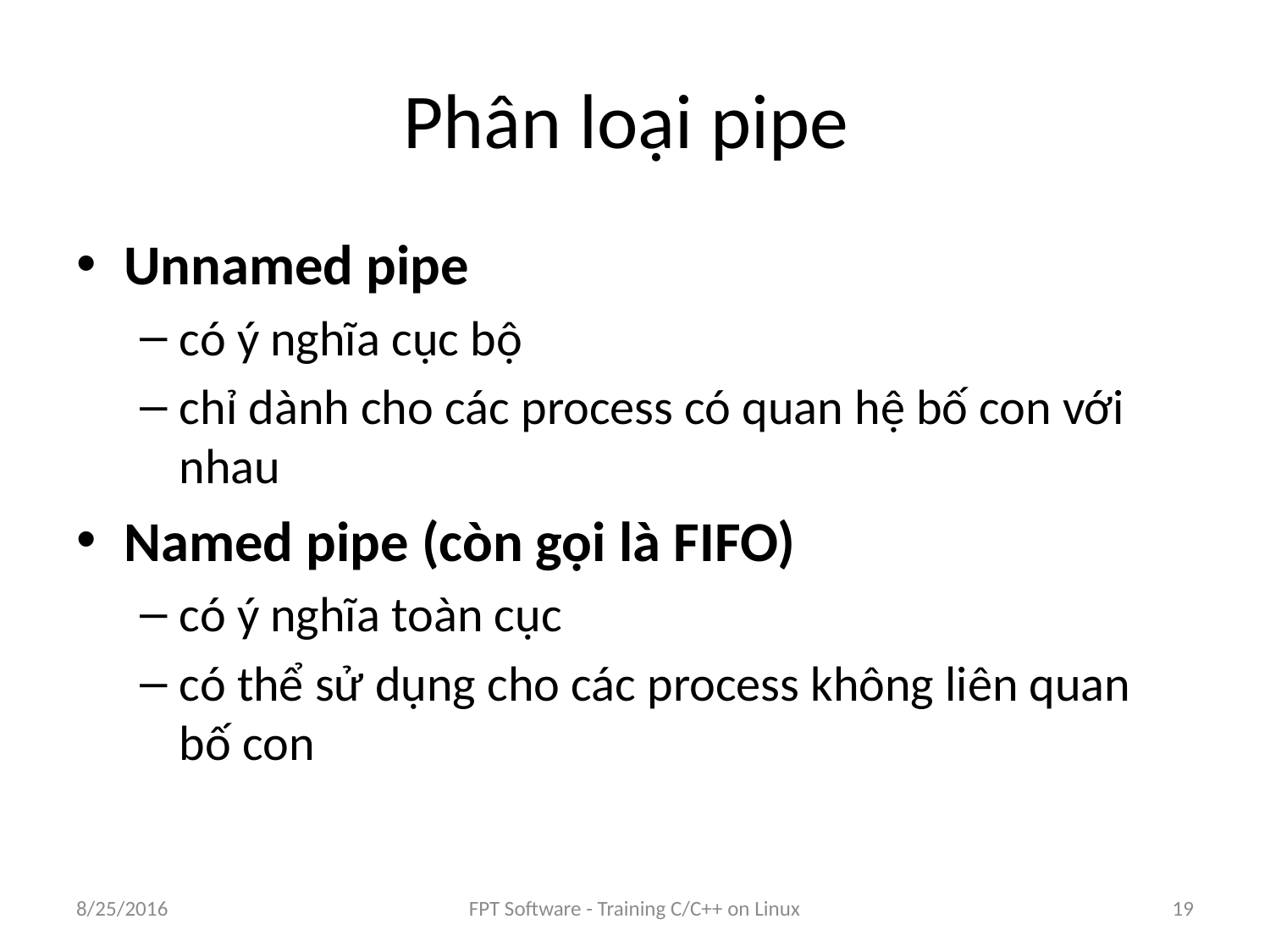

# Phân loại pipe
Unnamed pipe
có ý nghĩa cục bộ
chỉ dành cho các process có quan hệ bố con với nhau
Named pipe (còn gọi là FIFO)
có ý nghĩa toàn cục
có thể sử dụng cho các process không liên quan bố con

8/25/2016
FPT Software - Training C/C++ on Linux
19